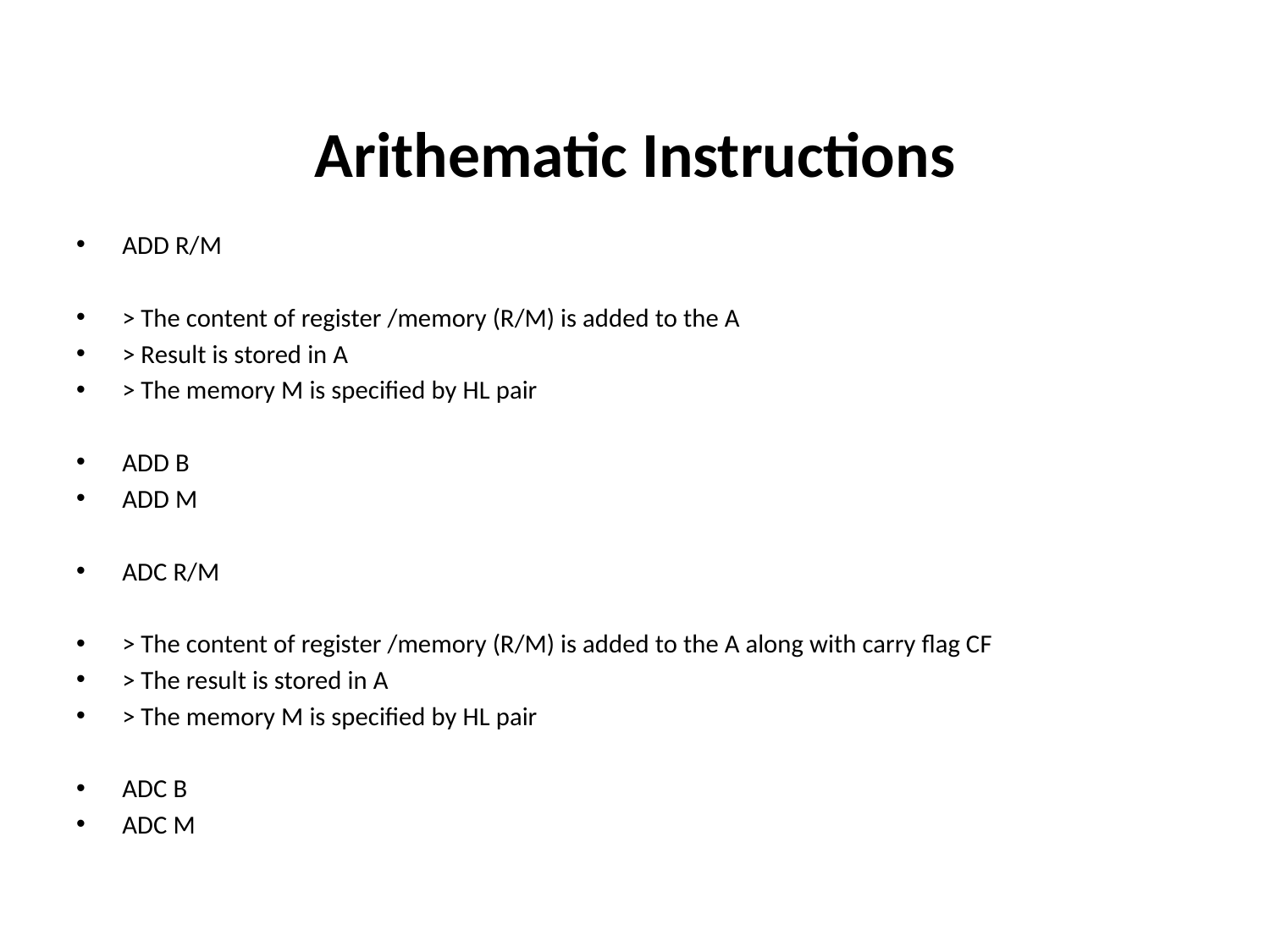

# Arithematic Instructions
ADD R/M

> The content of register /memory (R/M) is added to the A
> Result is stored in A
> The memory M is specified by HL pair

ADD B
ADD M

ADC R/M

> The content of register /memory (R/M) is added to the A along with carry flag CF
> The result is stored in A
> The memory M is specified by HL pair

ADC B
ADC M